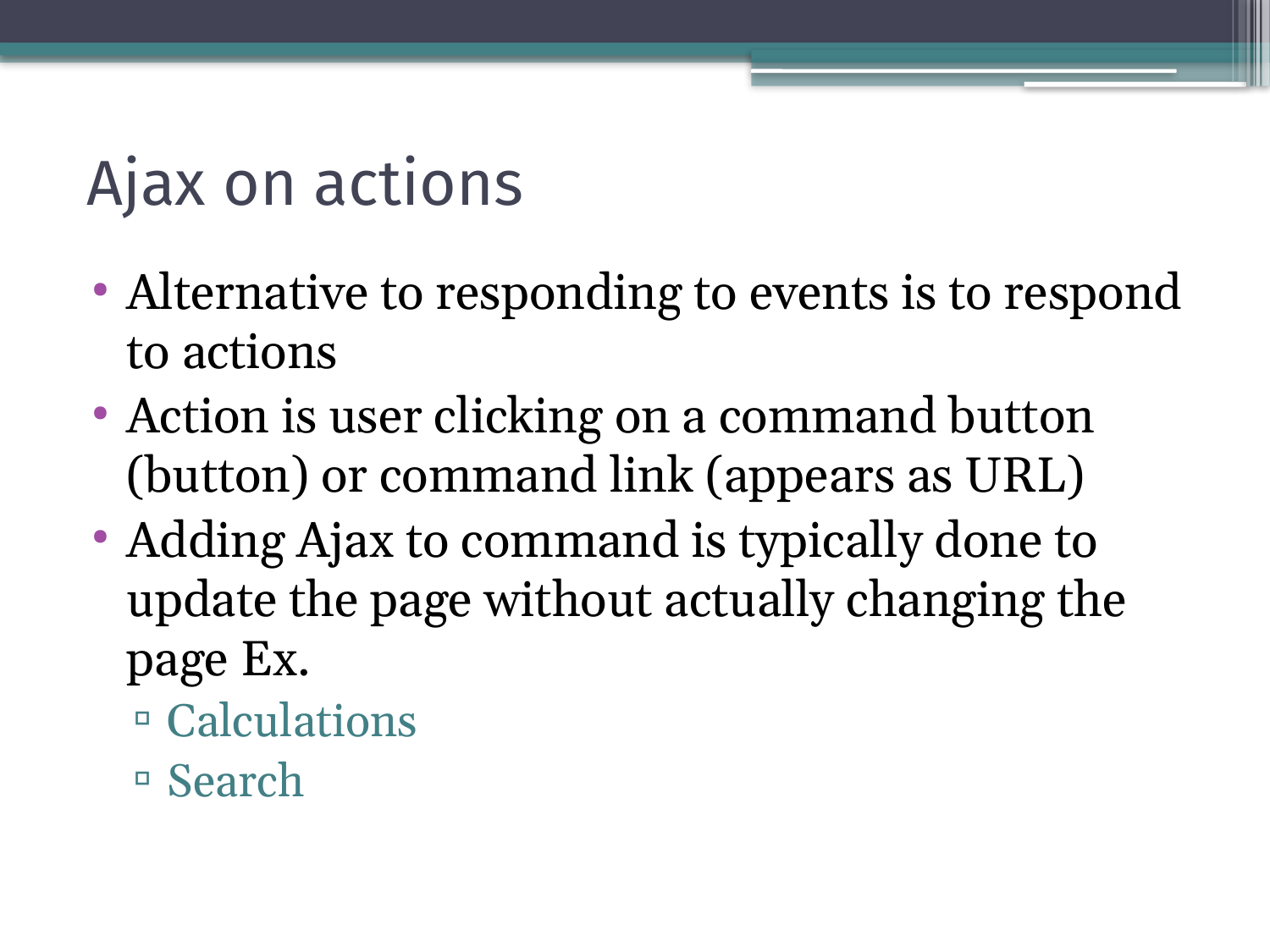

# Ajax on actions
Alternative to responding to events is to respond to actions
Action is user clicking on a command button (button) or command link (appears as URL)
Adding Ajax to command is typically done to update the page without actually changing the page Ex.
Calculations
Search